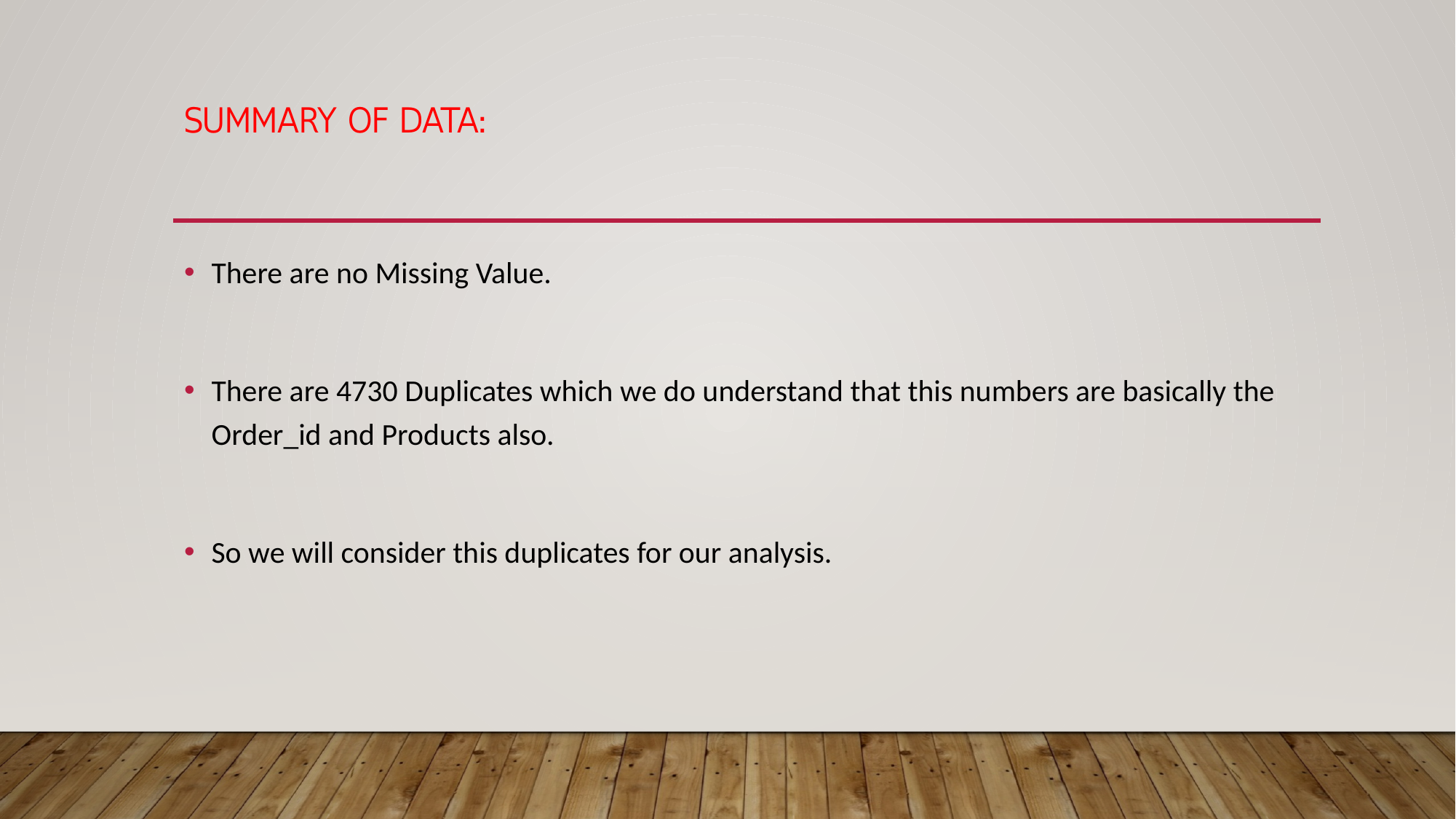

# Summary of data:
There are no Missing Value.

There are 4730 Duplicates which we do understand that this numbers are basically the Order_id and Products also.

So we will consider this duplicates for our analysis.